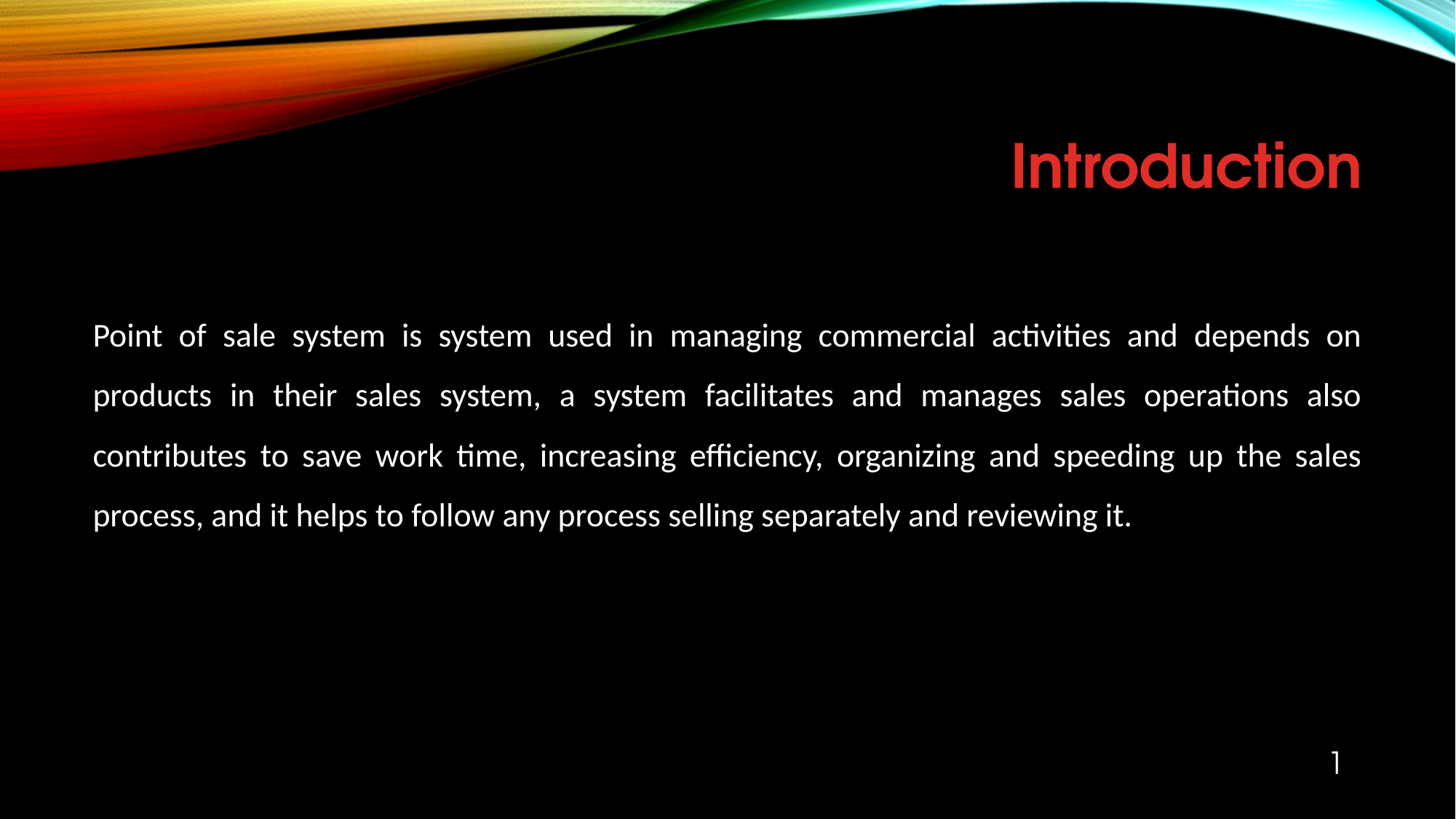

# Introduction
Point of sale system is system used in managing commercial activities and depends on products in their sales system, a system facilitates and manages sales operations also contributes to save work time, increasing efficiency, organizing and speeding up the sales process, and it helps to follow any process selling separately and reviewing it.
1